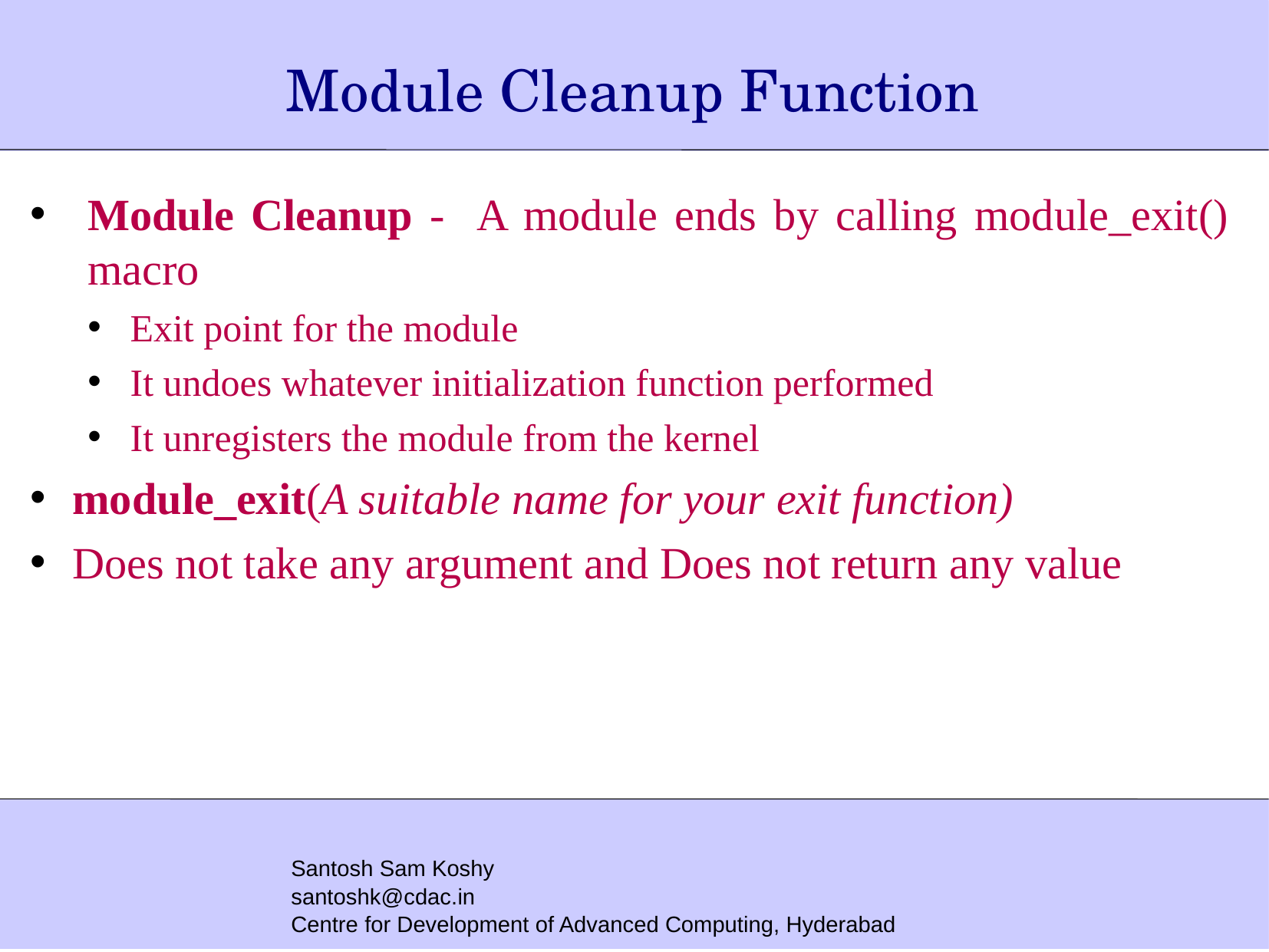

# Module Cleanup Function
Module Cleanup -  A module ends by calling module_exit() macro
Exit point for the module
It undoes whatever initialization function performed
It unregisters the module from the kernel
module_exit(A suitable name for your exit function)
Does not take any argument and Does not return any value

Santosh Sam Koshy
santoshk@cdac.in
Centre for Development of Advanced Computing, Hyderabad